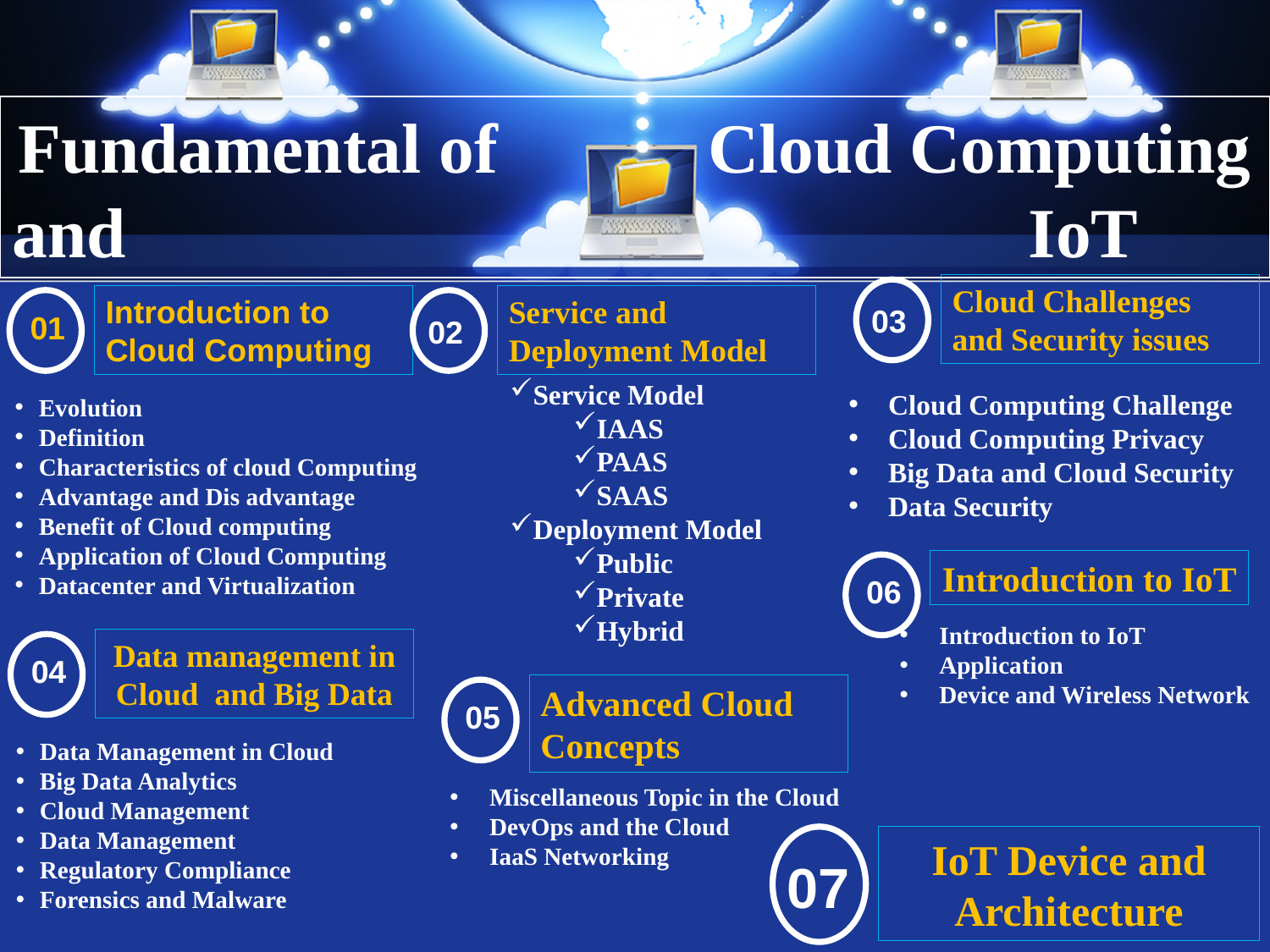

Fundamental of            Cloud Computing
and 							IoT
Cloud Challenges and Security issues

Introduction to Cloud Computing
Service and Deployment Model

03
01
02
Service Model
IAAS
PAAS
SAAS
Deployment Model
Public
Private
Hybrid
Cloud Computing Challenge
Cloud Computing Privacy
Big Data and Cloud Security
Data Security
Evolution
Definition
Characteristics of cloud Computing
Advantage and Dis advantage
Benefit of Cloud computing
Application of Cloud Computing
Datacenter and Virtualization
Introduction to IoT

06
Introduction to IoT
Application
Device and Wireless Network
Data management in Cloud  and Big Data

04
Advanced Cloud Concepts

05
Data Management in Cloud
Big Data Analytics
Cloud Management
Data Management
Regulatory Compliance
Forensics and Malware
Miscellaneous Topic in the Cloud
DevOps and the Cloud
IaaS Networking

IoT Device and Architecture
07